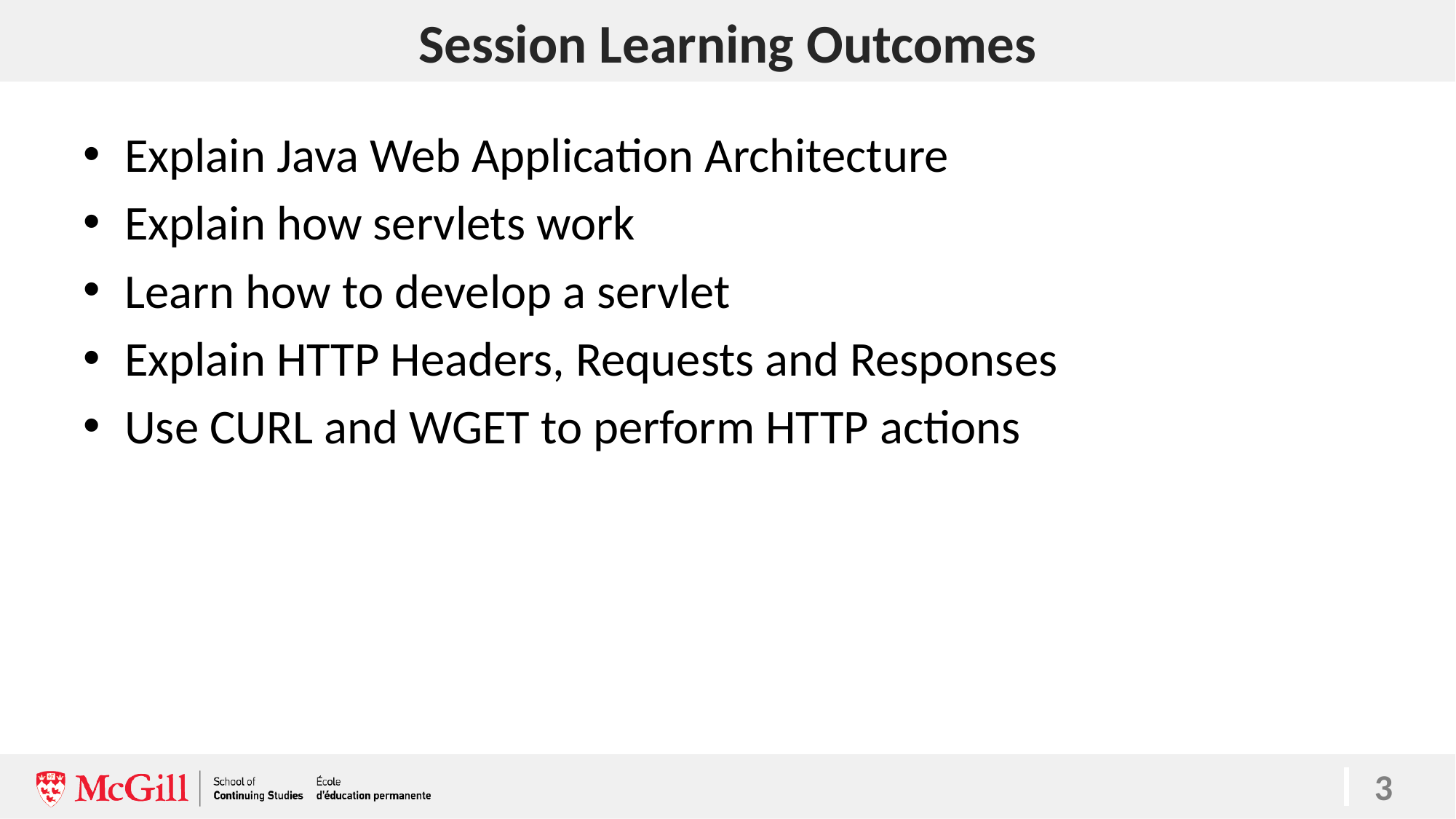

# Session Learning Outcomes
Explain Java Web Application Architecture
Explain how servlets work
Learn how to develop a servlet
Explain HTTP Headers, Requests and Responses
Use CURL and WGET to perform HTTP actions